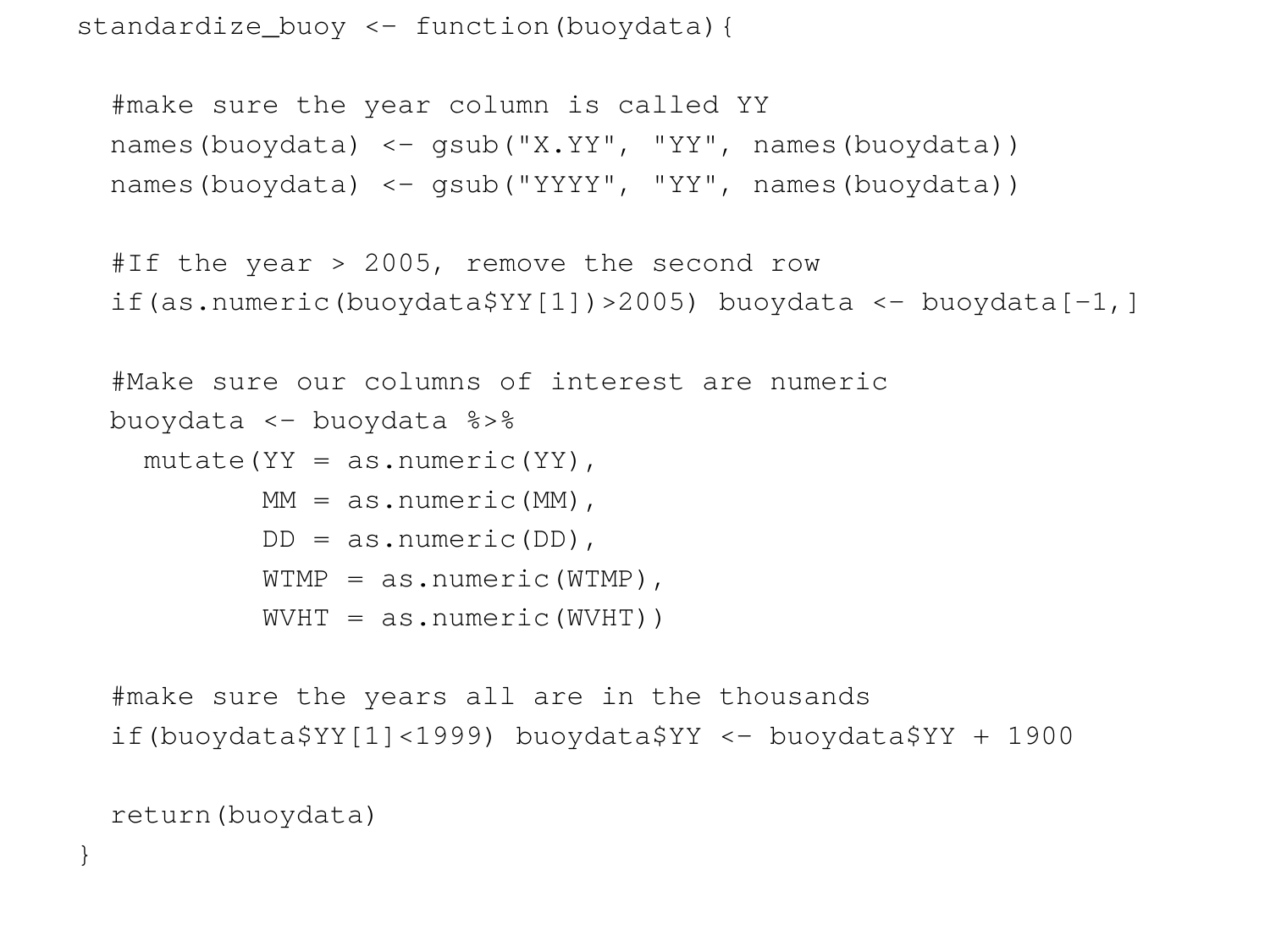

standardize_buoy <- function(buoydata){

  #make sure the year column is called YY
  names(buoydata) <- gsub("X.YY", "YY", names(buoydata))
  names(buoydata) <- gsub("YYYY", "YY", names(buoydata))

  #If the year > 2005, remove the second row
  if(as.numeric(buoydata$YY[1])>2005) buoydata <- buoydata[-1,]

  #Make sure our columns of interest are numeric
  buoydata <- buoydata %>%
    mutate(YY = as.numeric(YY),
           MM = as.numeric(MM),
           DD = as.numeric(DD),
           WTMP = as.numeric(WTMP),
           WVHT = as.numeric(WVHT))

  #make sure the years all are in the thousands
  if(buoydata$YY[1]<1999) buoydata$YY <- buoydata$YY + 1900

  return(buoydata)
}